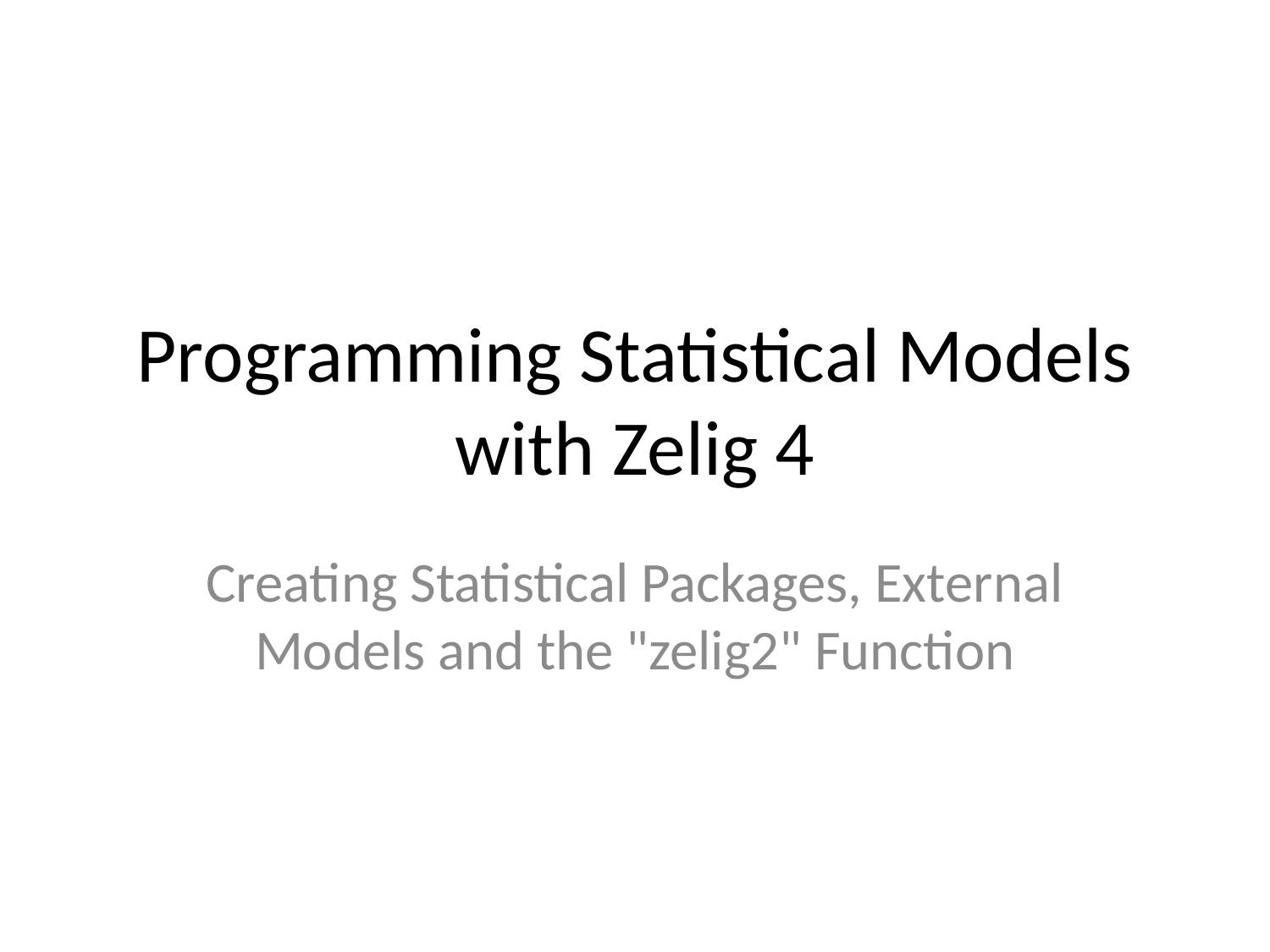

# Programming Statistical Models with Zelig 4
Creating Statistical Packages, External Models and the "zelig2" Function